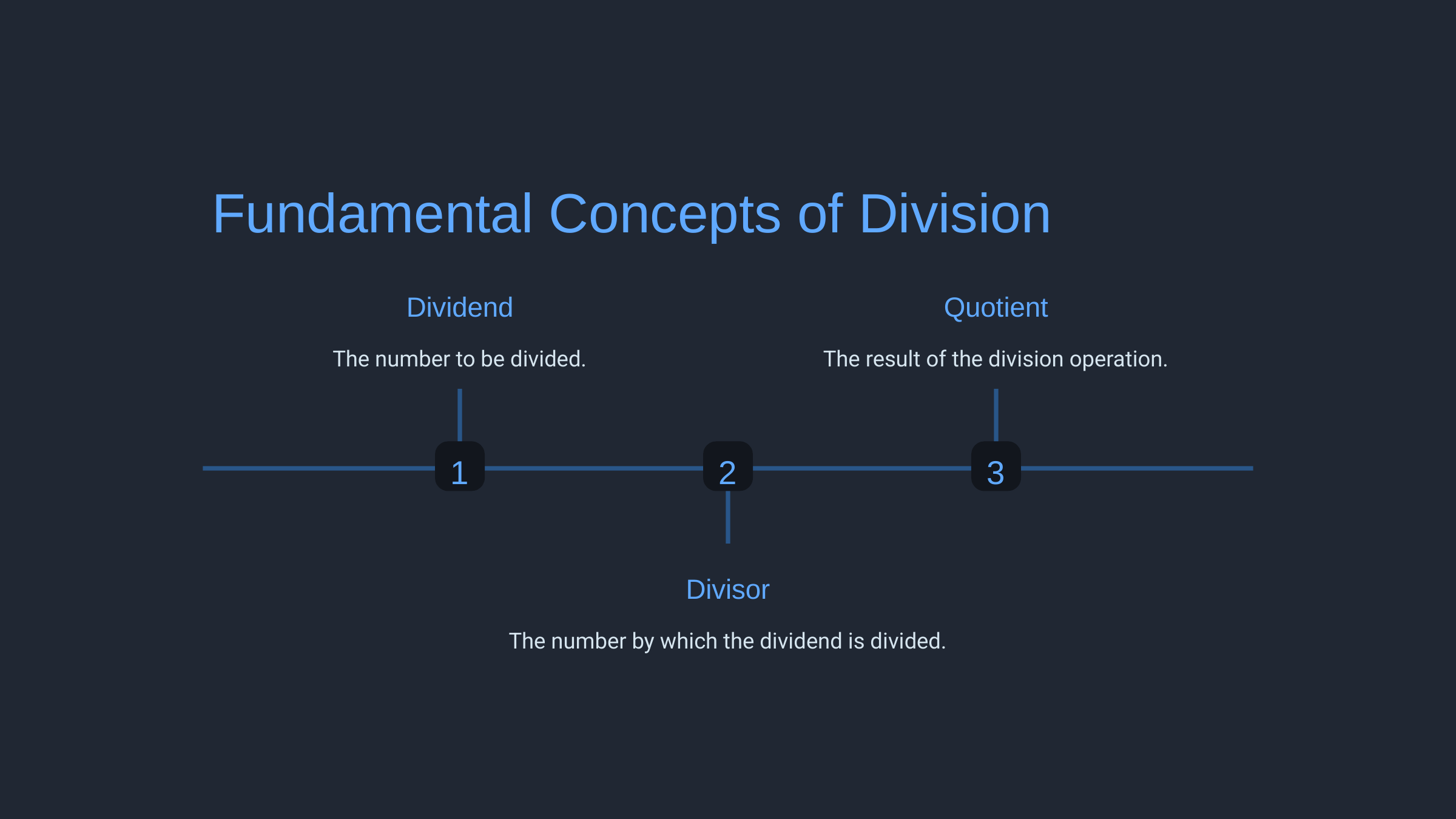

Fundamental Concepts of Division
Dividend
Quotient
The number to be divided.
The result of the division operation.

1
2
3

Divisor
The number by which the dividend is divided.